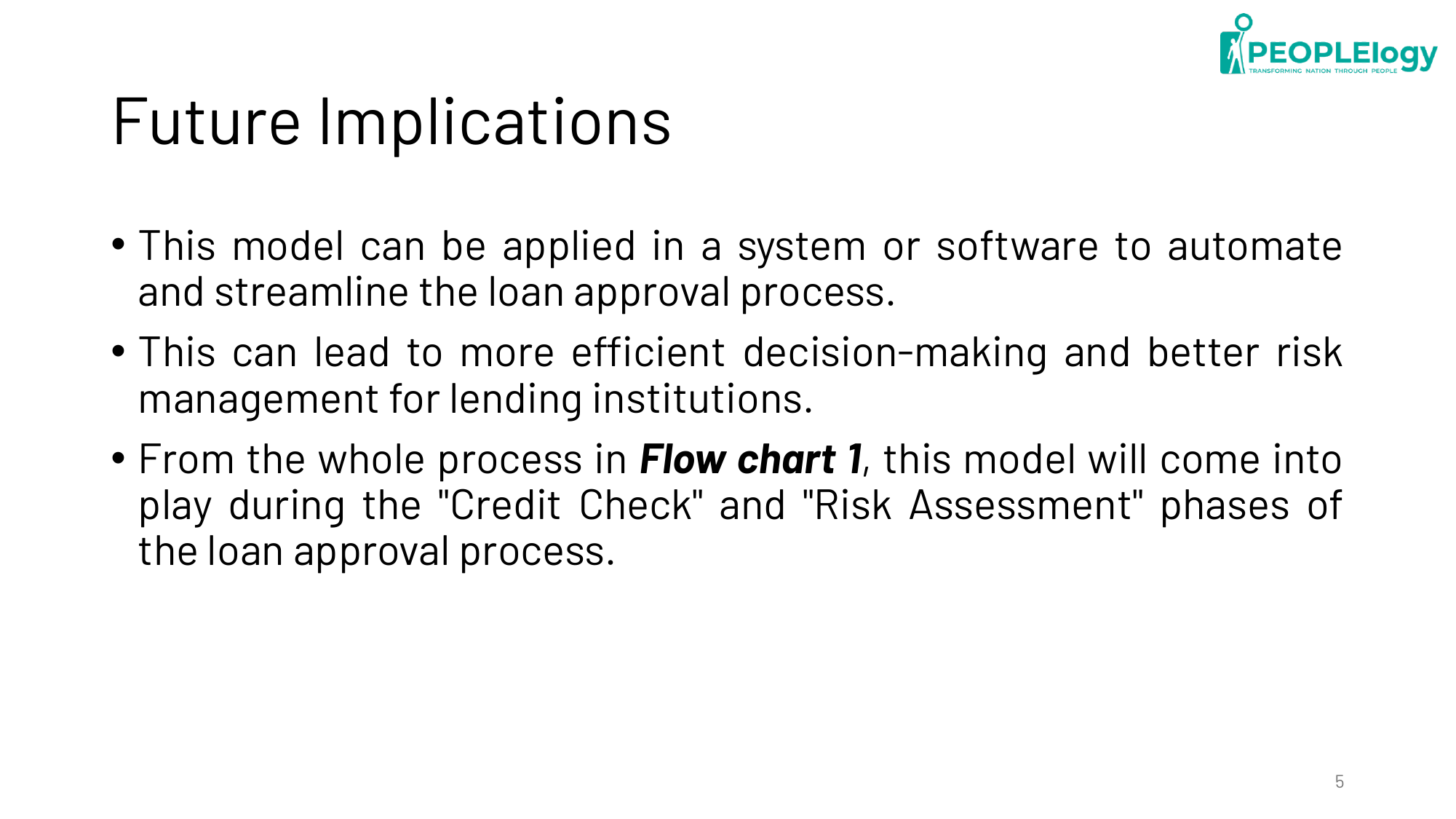

# Future Implications
This model can be applied in a system or software to automate and streamline the loan approval process.
This can lead to more efficient decision-making and better risk management for lending institutions.
From the whole process in Flow chart 1, this model will come into play during the "Credit Check" and "Risk Assessment" phases of the loan approval process.
5